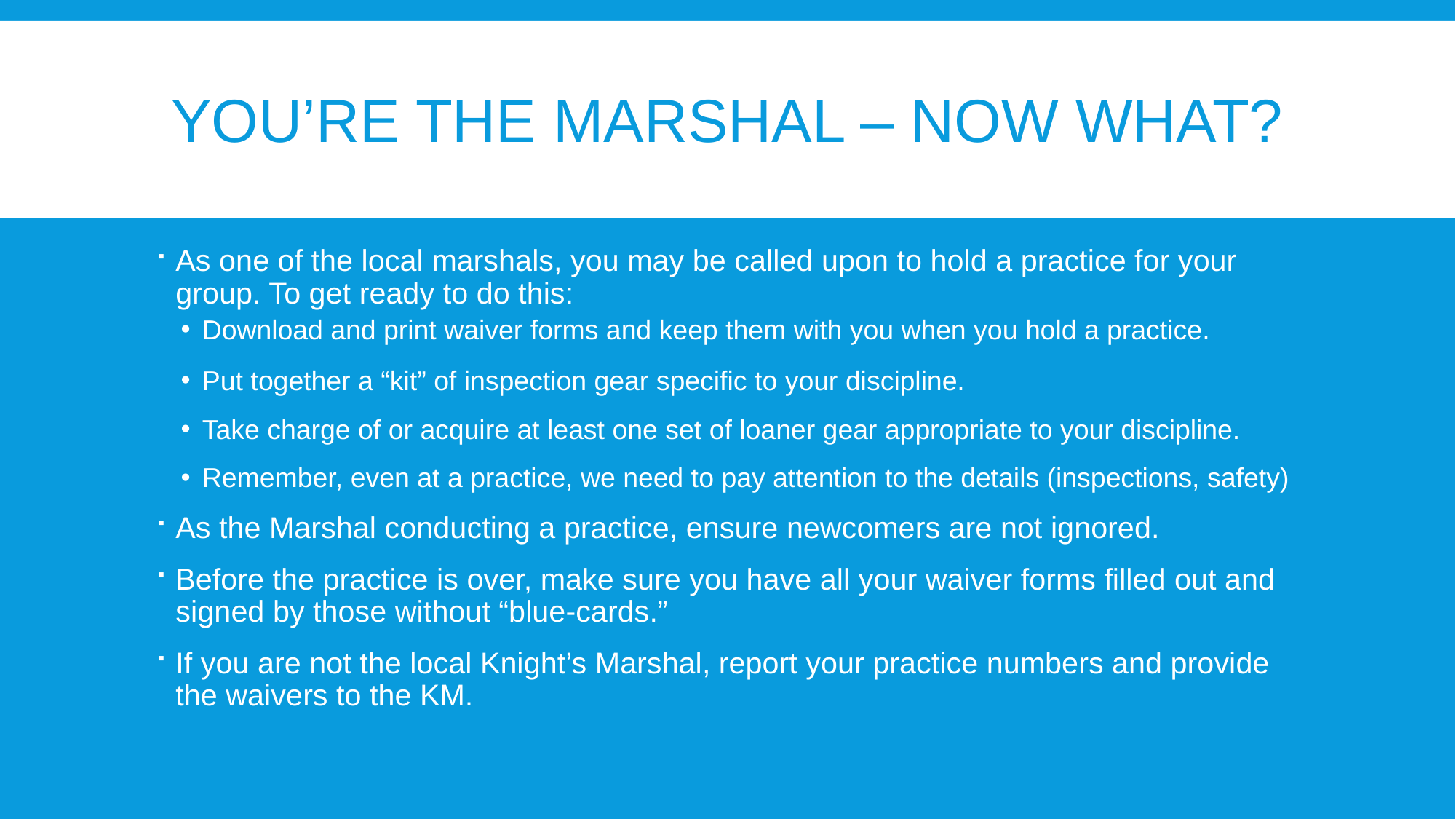

# You’re The Marshal – Now What?
As one of the local marshals, you may be called upon to hold a practice for your group. To get ready to do this:
Download and print waiver forms and keep them with you when you hold a practice.
Put together a “kit” of inspection gear specific to your discipline.
Take charge of or acquire at least one set of loaner gear appropriate to your discipline.
Remember, even at a practice, we need to pay attention to the details (inspections, safety)
As the Marshal conducting a practice, ensure newcomers are not ignored.
Before the practice is over, make sure you have all your waiver forms filled out and signed by those without “blue-cards.”
If you are not the local Knight’s Marshal, report your practice numbers and provide the waivers to the KM.